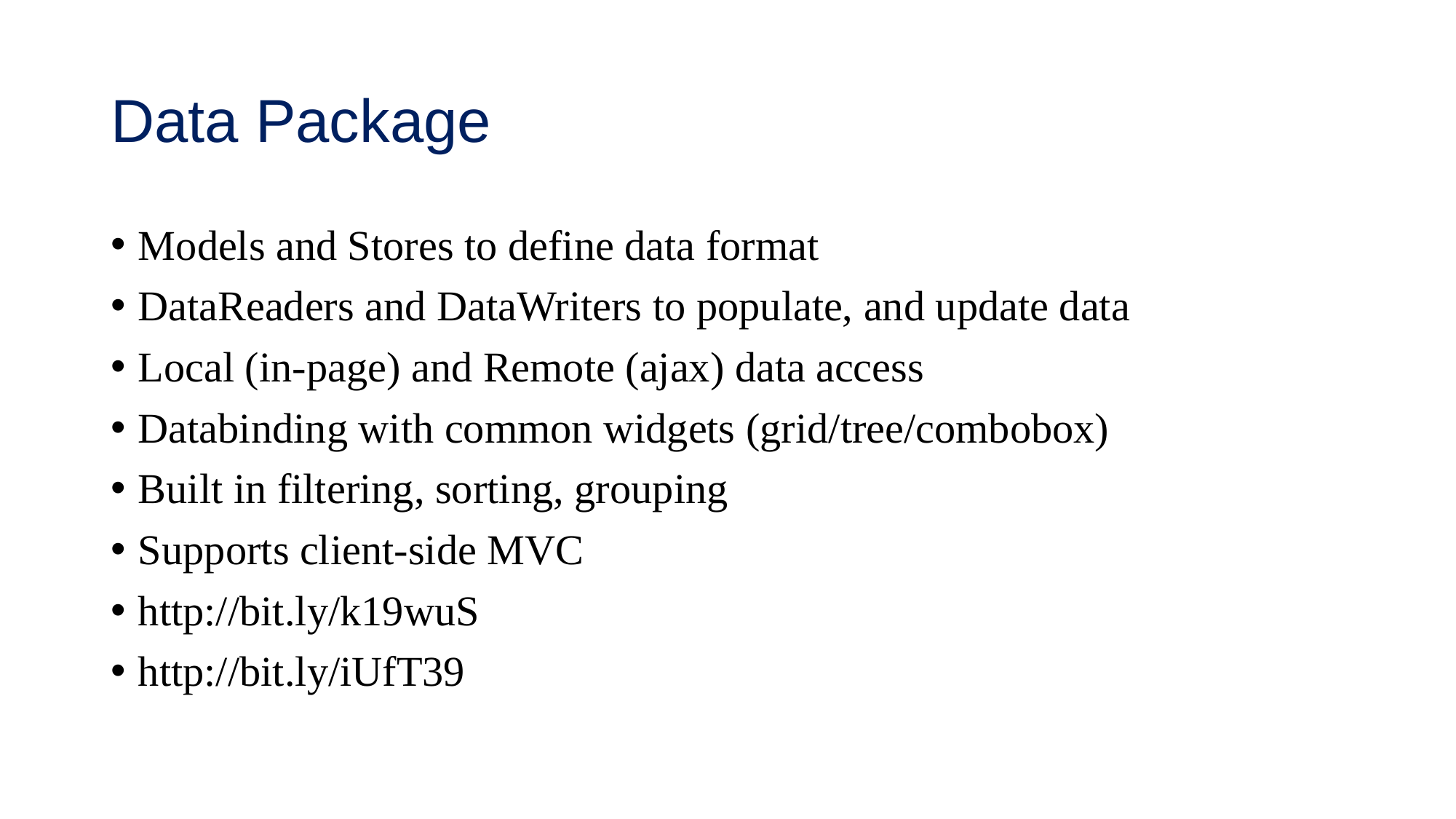

# Data Package
Models and Stores to define data format
DataReaders and DataWriters to populate, and update data
Local (in-page) and Remote (ajax) data access
Databinding with common widgets (grid/tree/combobox)
Built in filtering, sorting, grouping
Supports client-side MVC
http://bit.ly/k19wuS
http://bit.ly/iUfT39